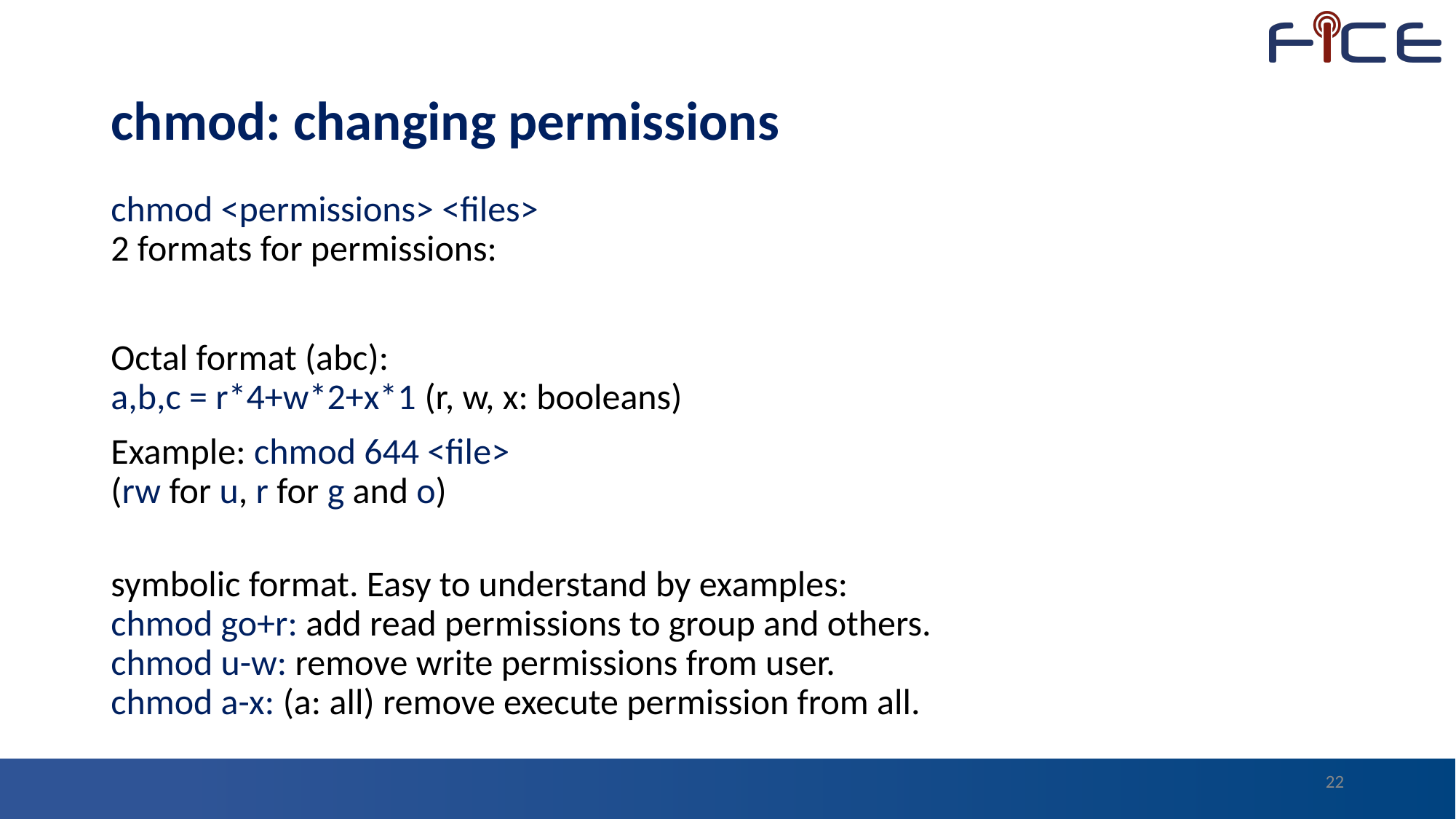

# chmod: changing permissions

chmod <permissions> <files>
2 formats for permissions:

Octal format (abc):
a,b,c = r*4+w*2+x*1 (r, w, x: booleans)
Example: chmod 644 <file>
(rw for u, r for g and o)
symbolic format. Easy to understand by examples:
chmod go+r: add read permissions to group and others.
chmod u-w: remove write permissions from user.
chmod a-x: (a: all) remove execute permission from all.

22